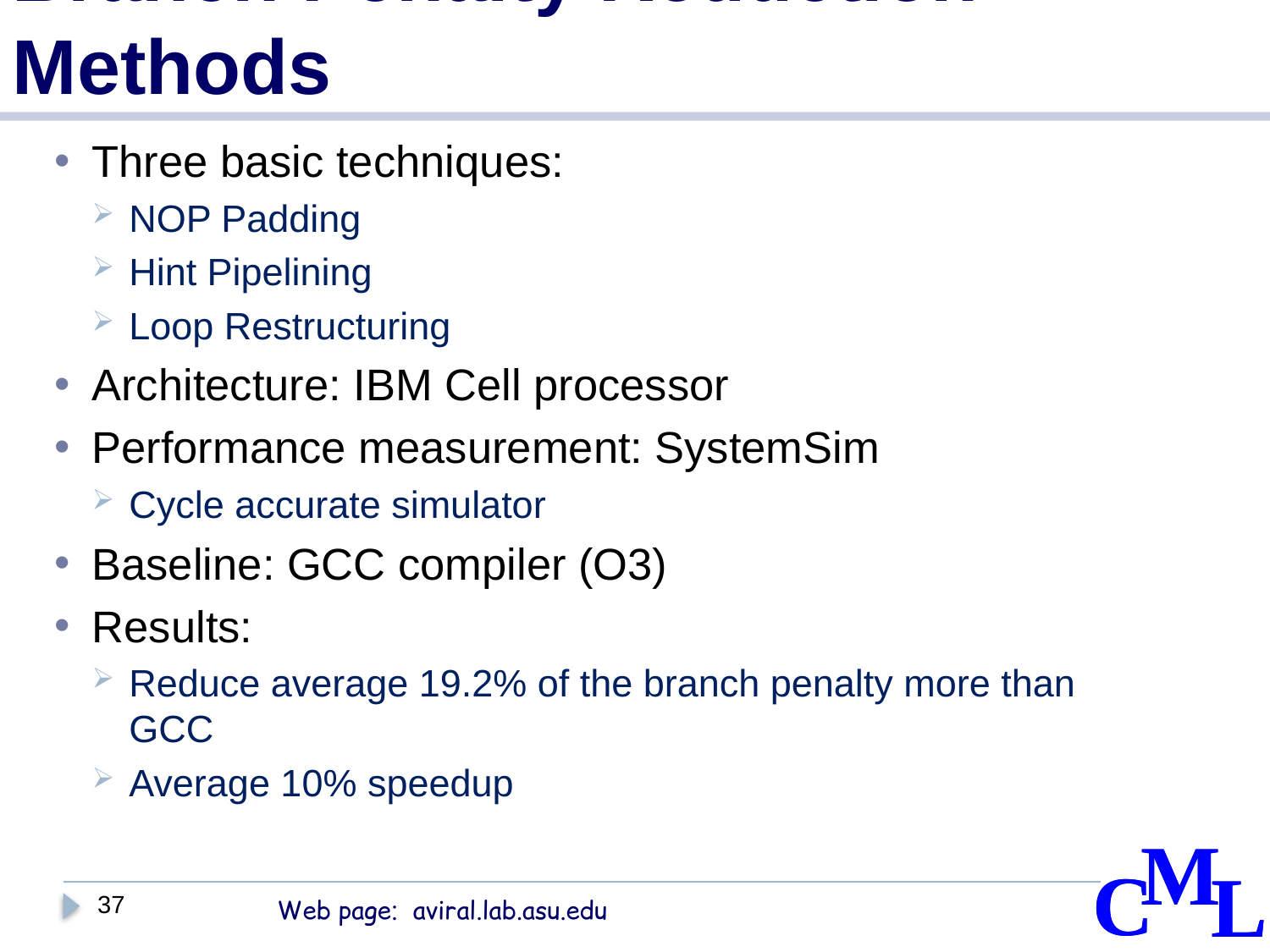

# Branch Penalty Reduction Methods
Three basic techniques:
NOP Padding
Hint Pipelining
Loop Restructuring
Architecture: IBM Cell processor
Performance measurement: SystemSim
Cycle accurate simulator
Baseline: GCC compiler (O3)
Results:
Reduce average 19.2% of the branch penalty more than GCC
Average 10% speedup
37